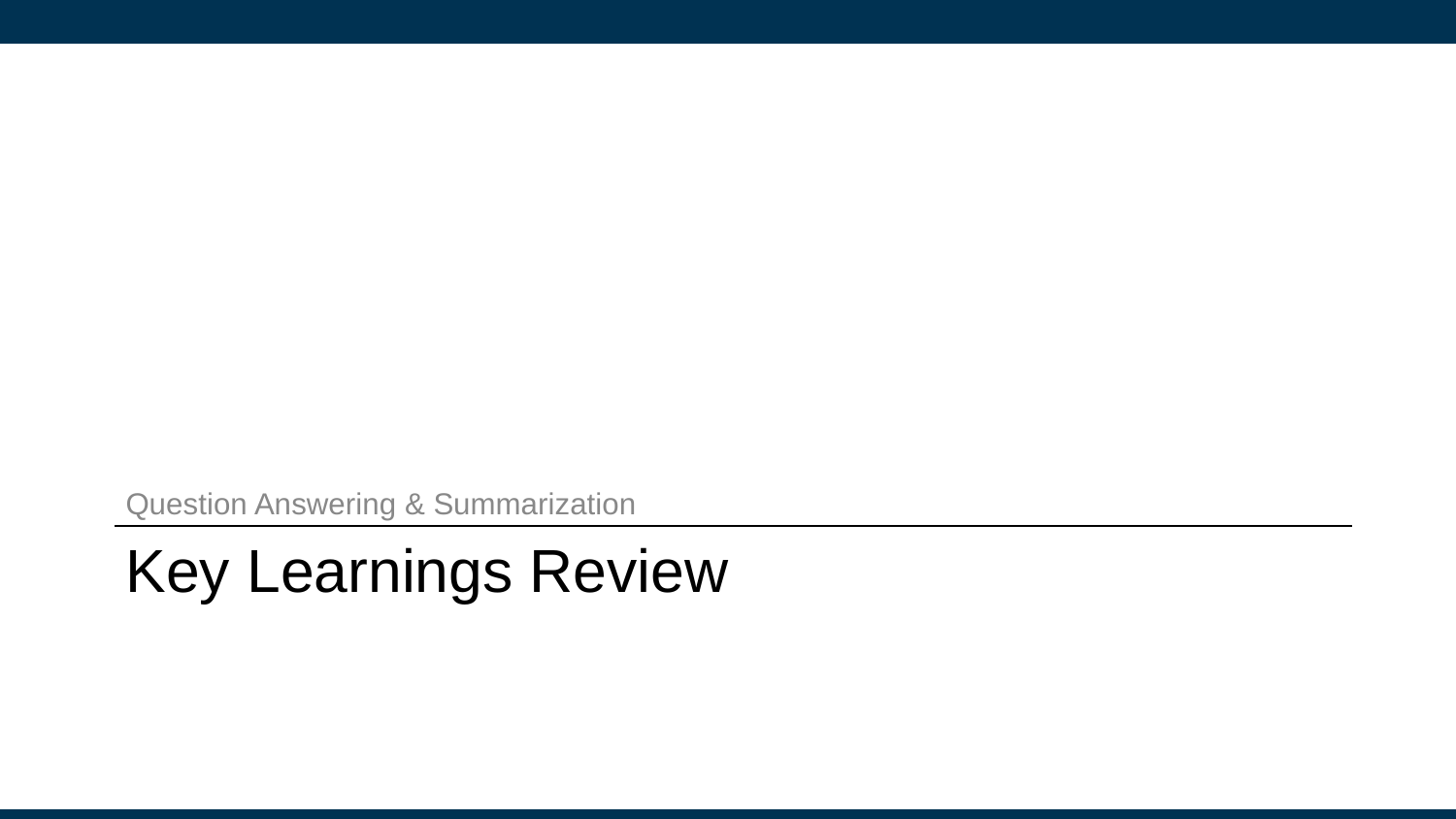

Question Answering & Summarization
# Key Learnings Review